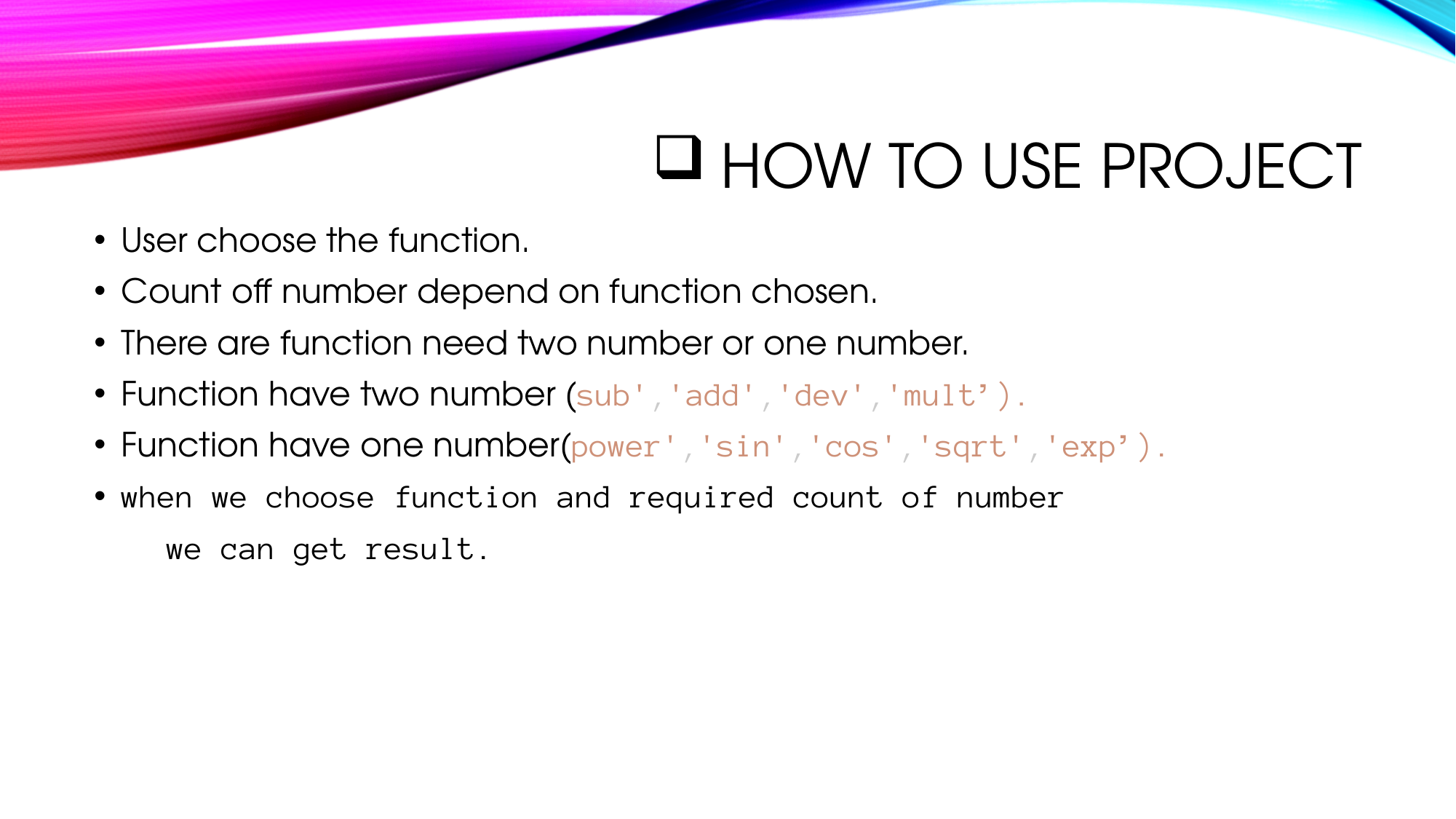

# How to use project
User choose the function.
Count off number depend on function chosen.
There are function need two number or one number.
Function have two number (sub','add','dev','mult’).
Function have one number(power','sin','cos','sqrt','exp’).
when we choose function and required count of number
    we can get result.